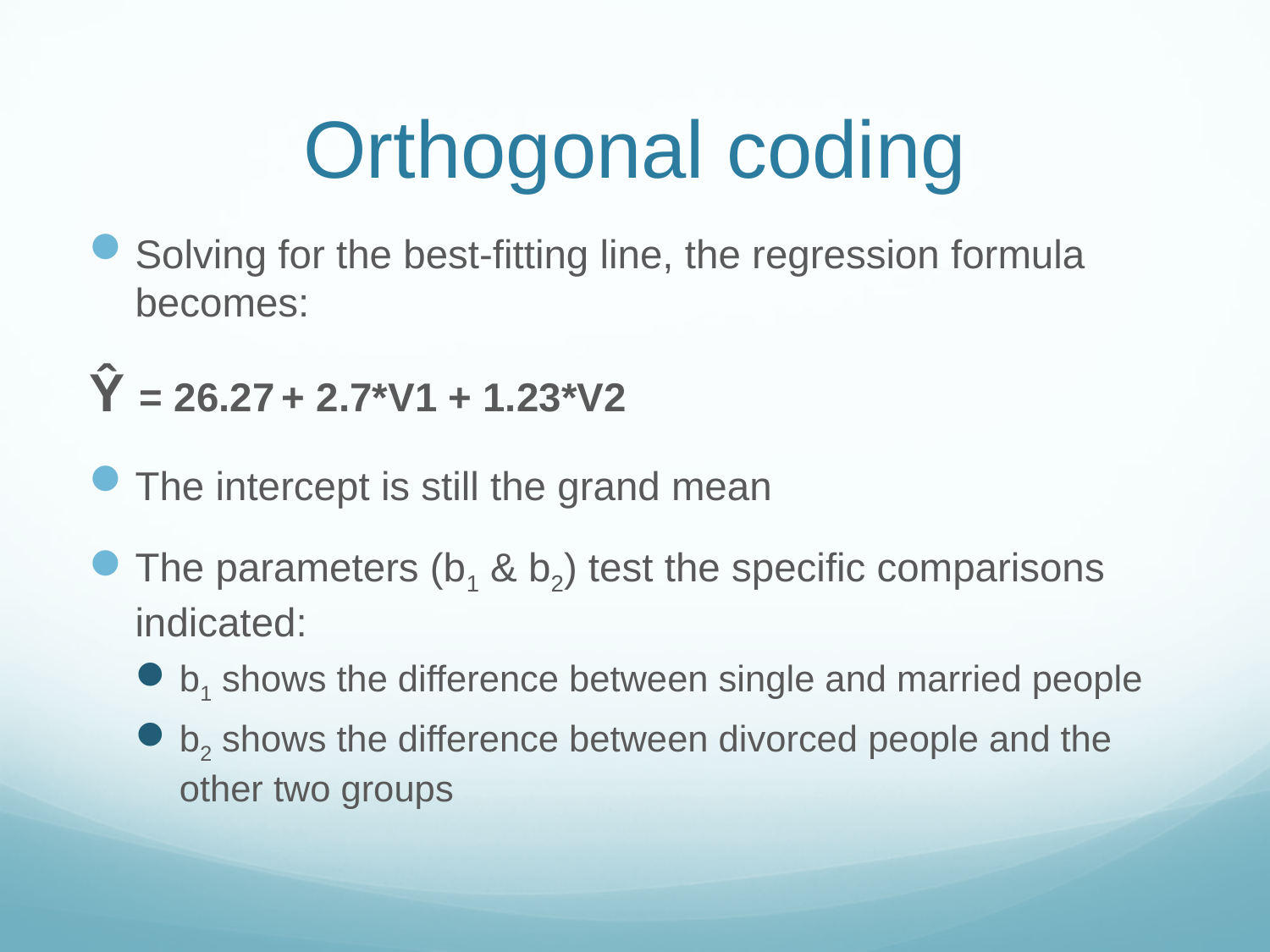

# Orthogonal coding
Solving for the best-fitting line, the regression formula becomes:
Ŷ = 26.27 + 2.7*V1 + 1.23*V2
The intercept is still the grand mean
The parameters (b1 & b2) test the specific comparisons indicated:
b1 shows the difference between single and married people
b2 shows the difference between divorced people and the other two groups